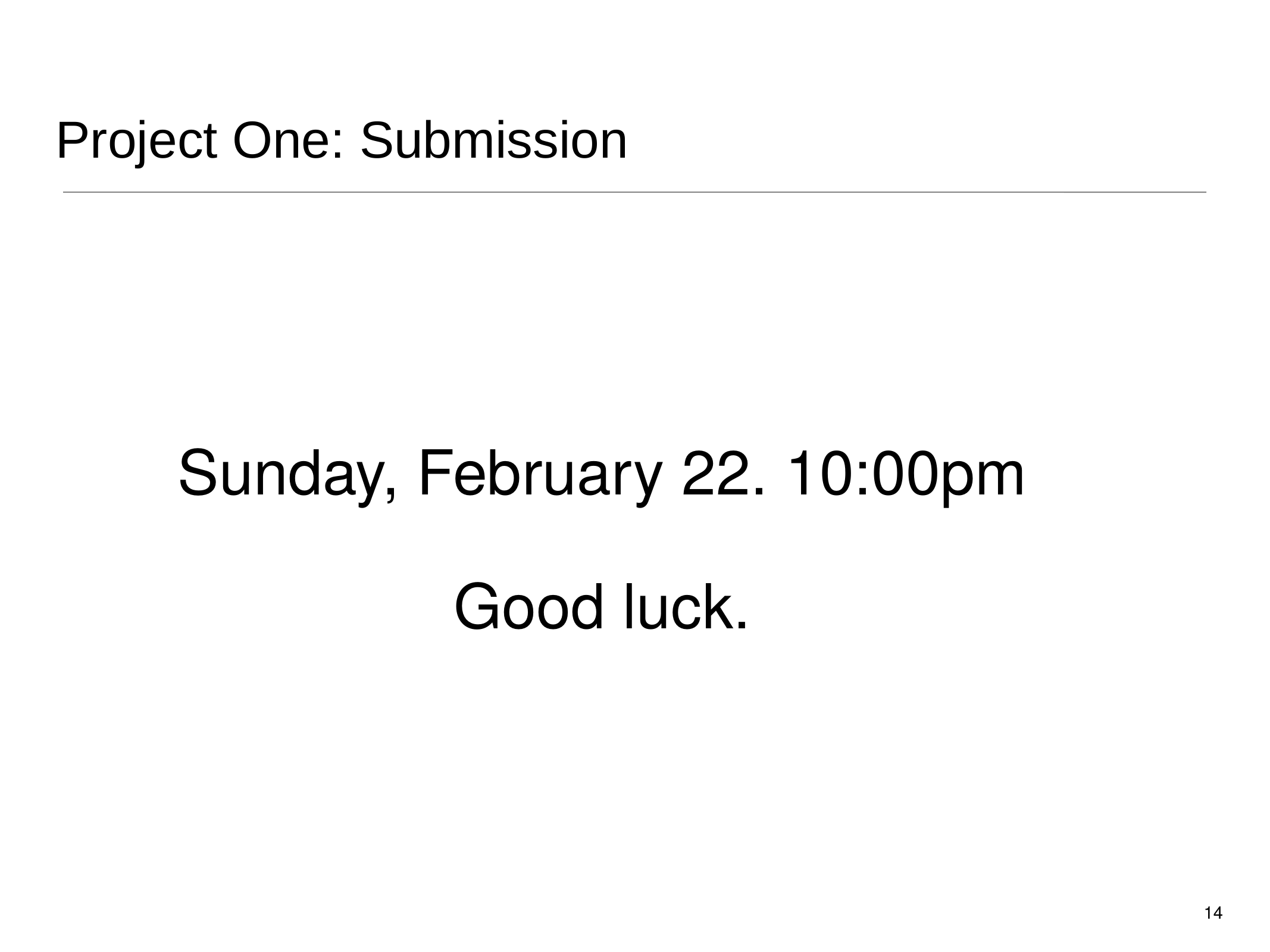

Project One: Submission

Sunday, February 22. 10:00pm
Good luck.
14